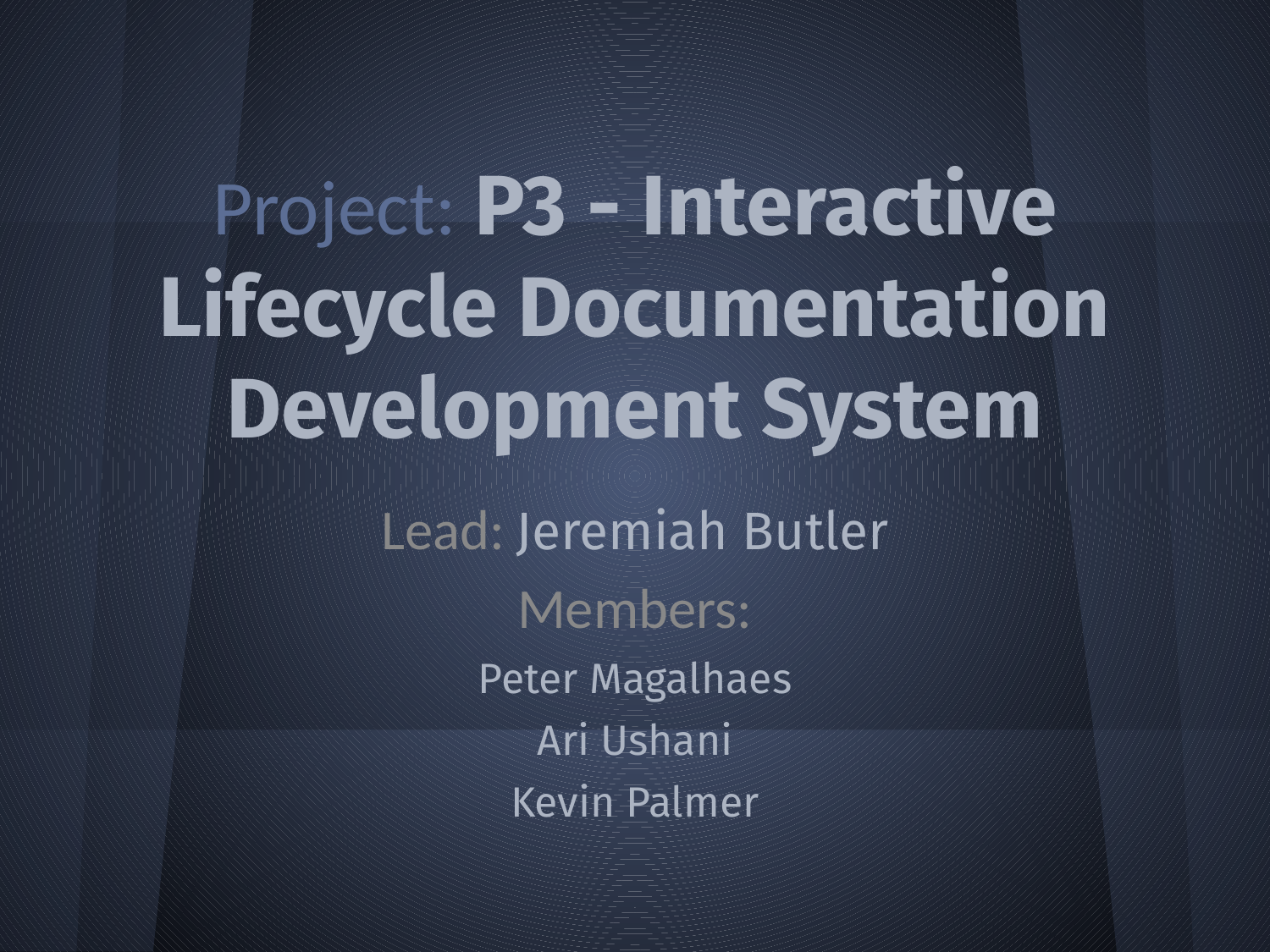

# Project: P3 - Interactive Lifecycle Documentation Development System
Lead: Jeremiah Butler
Members:
Peter Magalhaes
Ari Ushani
Kevin Palmer